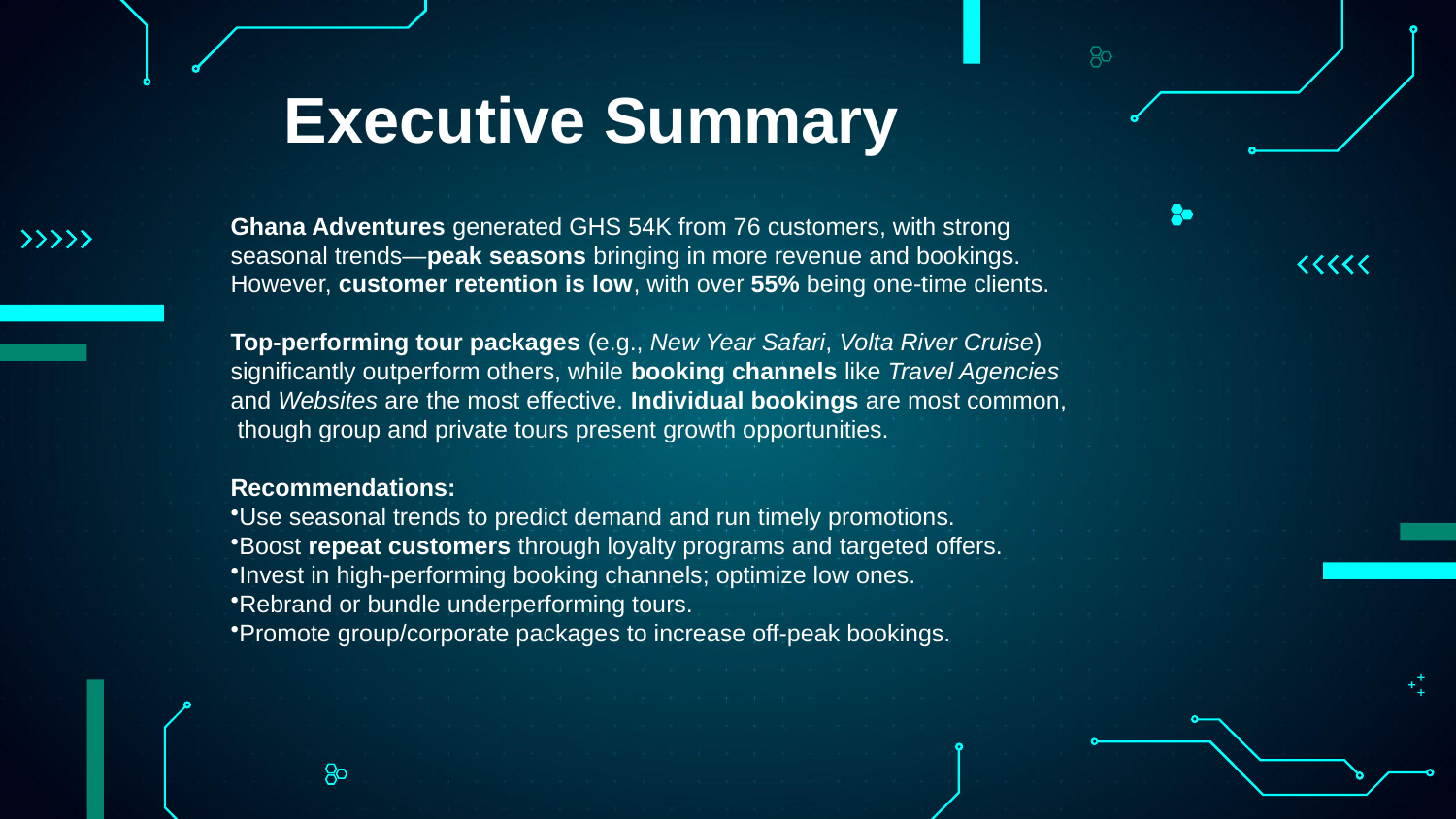

# Executive Summary

Ghana Adventures generated GHS 54K from 76 customers, with strong
seasonal trends—peak seasons bringing in more revenue and bookings.
However, customer retention is low, with over 55% being one-time clients.

Top-performing tour packages (e.g., New Year Safari, Volta River Cruise)
significantly outperform others, while booking channels like Travel Agencies
and Websites are the most effective. Individual bookings are most common,
 though group and private tours present growth opportunities.

Recommendations:
Use seasonal trends to predict demand and run timely promotions.
Boost repeat customers through loyalty programs and targeted offers.
Invest in high-performing booking channels; optimize low ones.
Rebrand or bundle underperforming tours.
Promote group/corporate packages to increase off-peak bookings.